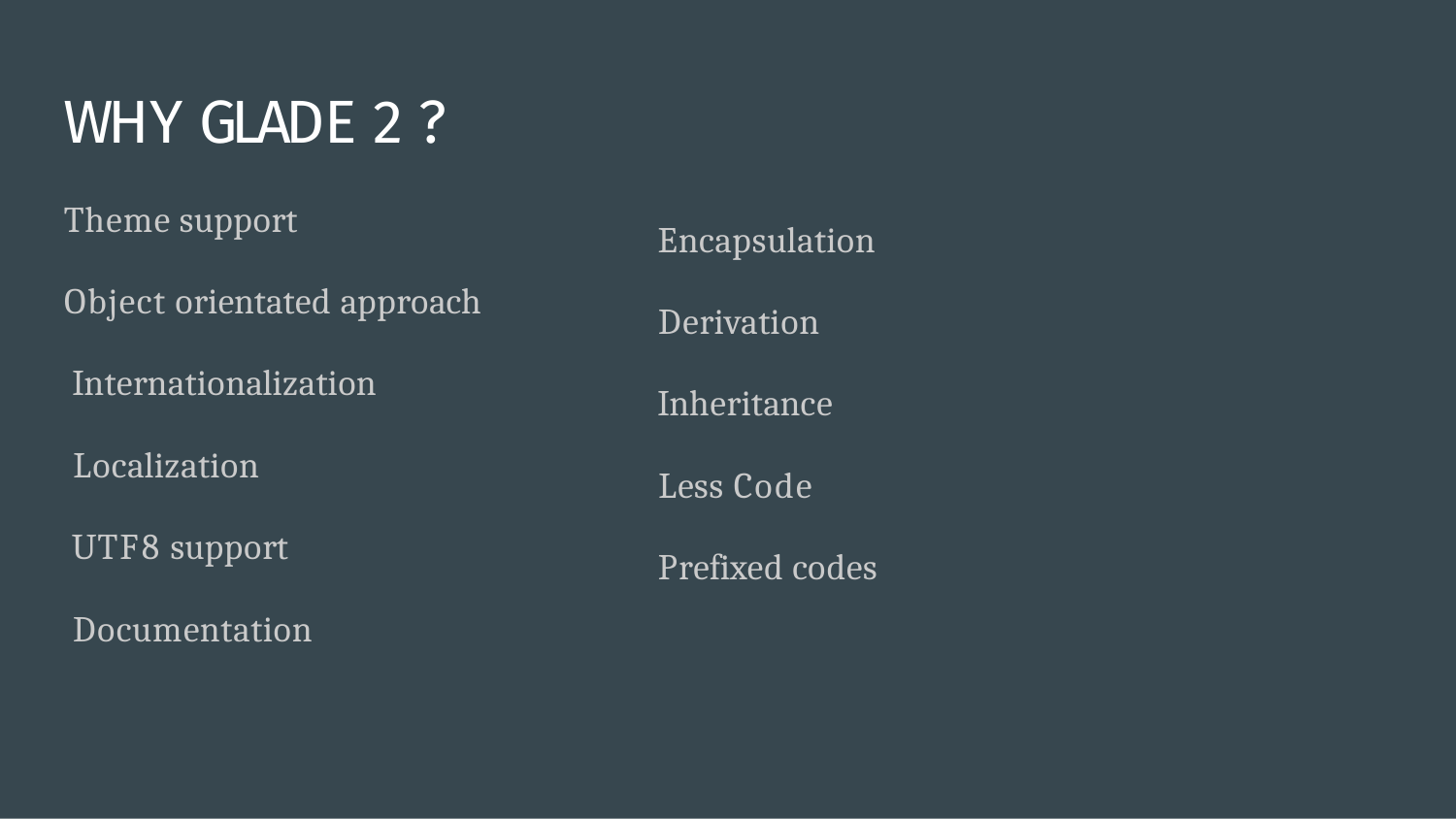

# WHY GLADE 2 ?
Theme support
Encapsulation
Derivation
Object orientated approach
Internationalization
Inheritance
Less Code
Localization
UTF8 support
Prefixed codes
Documentation